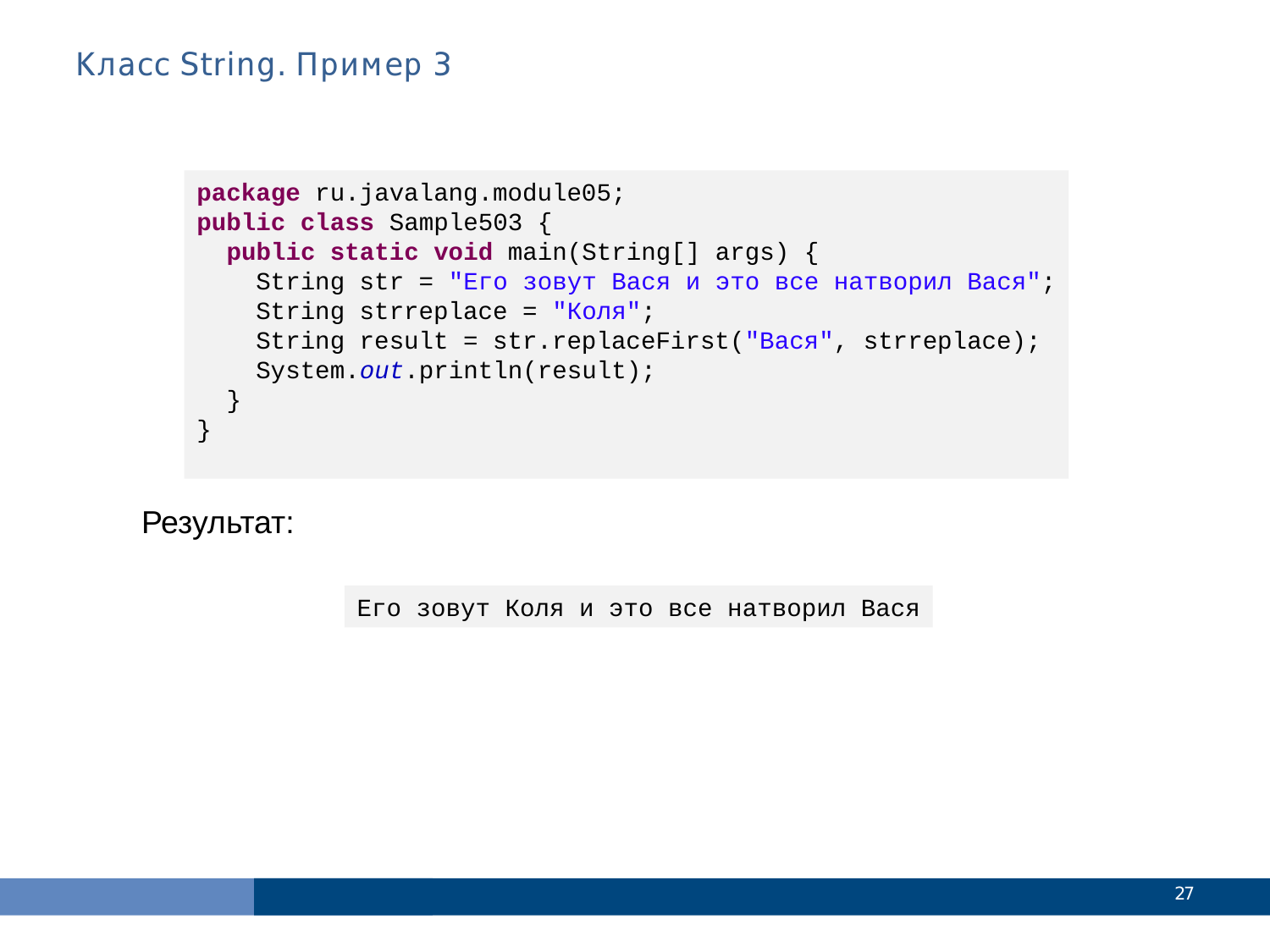

Класс String. Пример 3
package ru.javalang.module05;
public class Sample503 {
  public static void main(String[] args) {
    String str = "Его зовут Вася и это все натворил Вася";
    String strreplace = "Коля";
    String result = str.replaceFirst("Вася", strreplace);
    System.out.println(result);
  }
}

Результат:
Его зовут Коля и это все натворил Вася
27